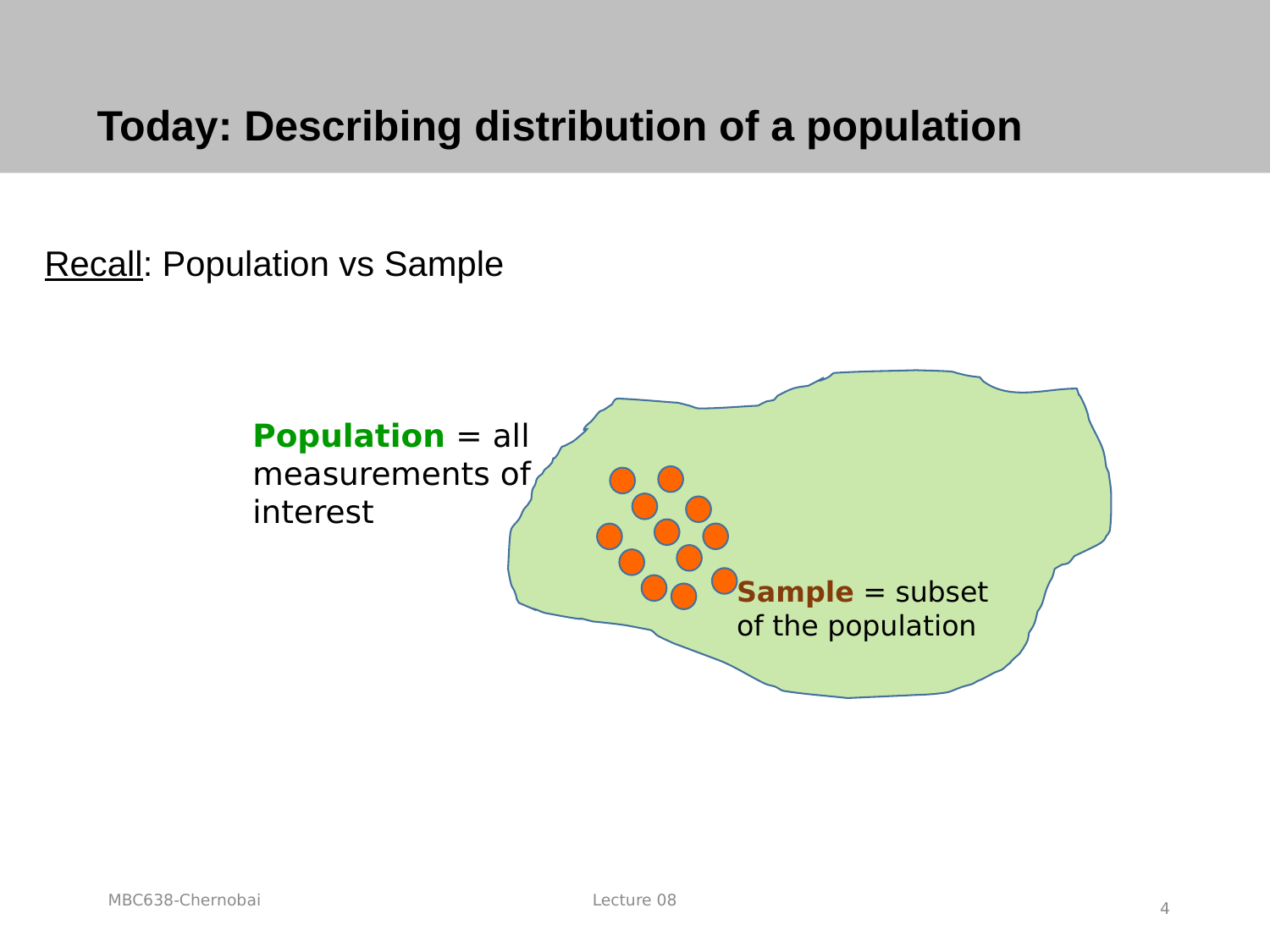

# Today: Describing distribution of a population
Recall: Population vs Sample

Population = all measurements of interest
Sample = subset of the population
MBC638-Chernobai
Lecture 08
4